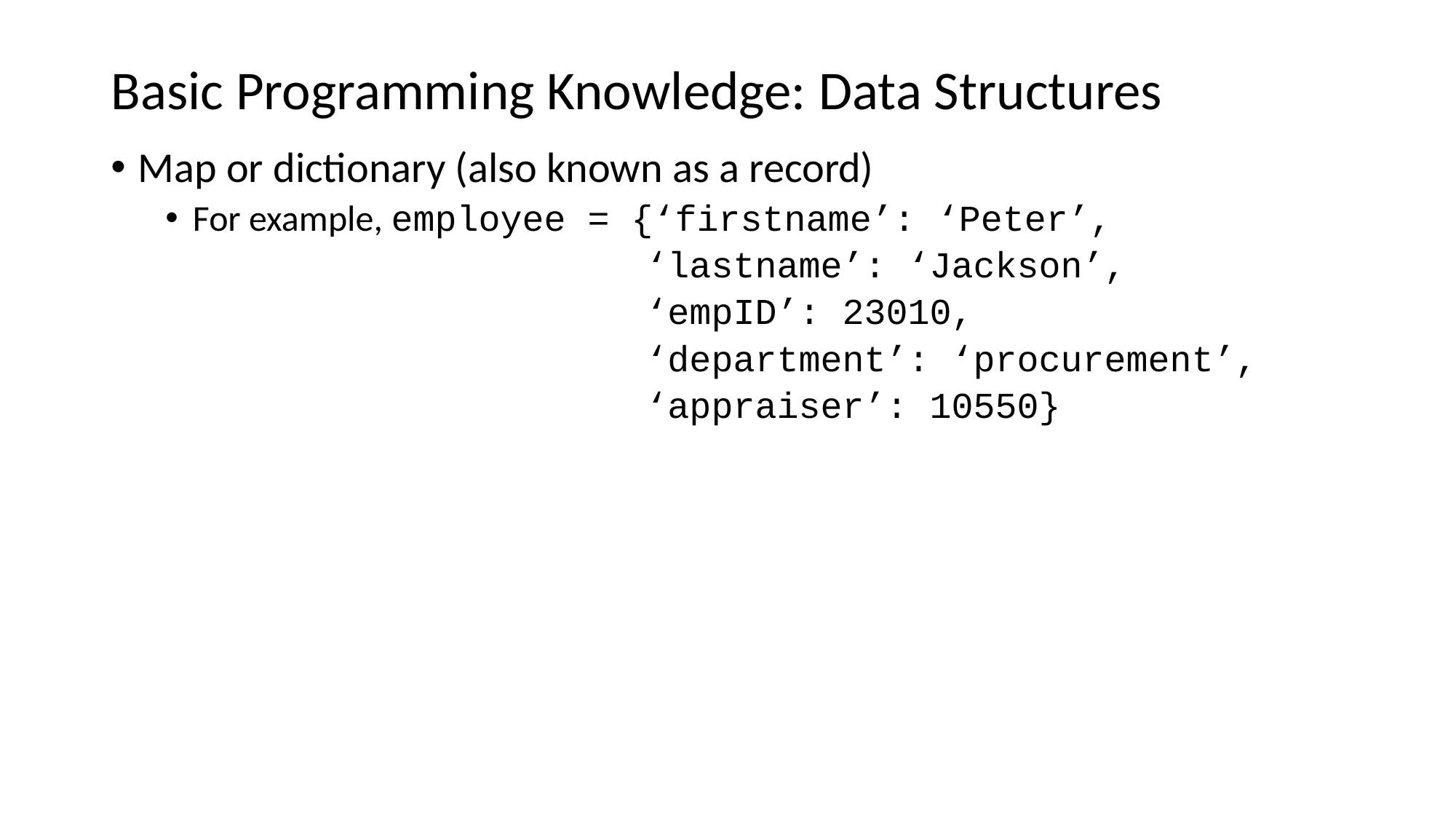

# Basic Programming Knowledge: Data Structures
Map or dictionary (also known as a record)
For example, employee = {‘firstname’: ‘Peter’,
                      ‘lastname’: ‘Jackson’,
                      ‘empID’: 23010,
                      ‘department’: ‘procurement’,
                      ‘appraiser’: 10550}